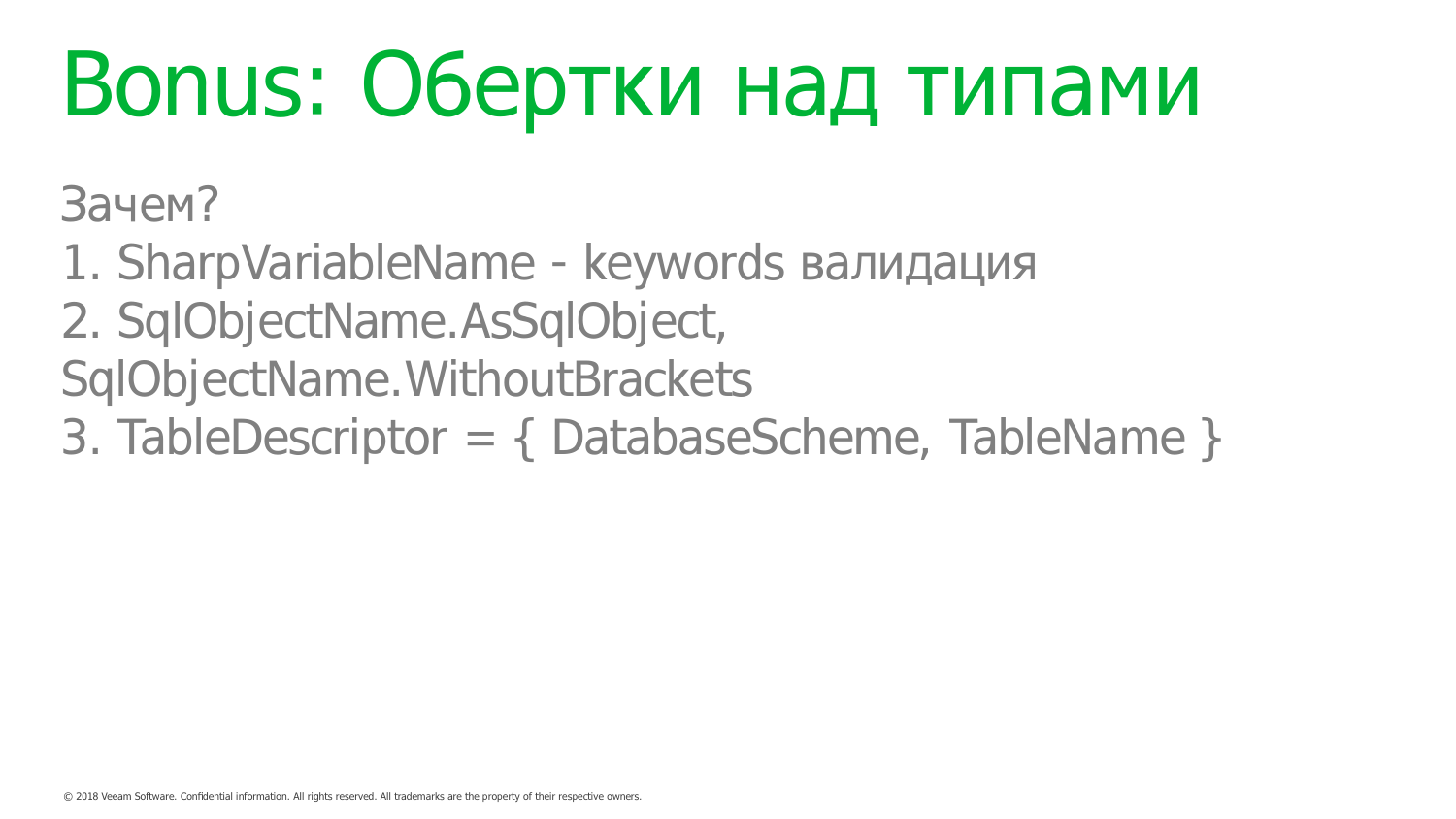

# Bonus: Обертки над типами
Зачем?
1. SharpVariableName - keywords валидация
2. SqlObjectName.AsSqlObject, SqlObjectName.WithoutBrackets
3. TableDescriptor = { DatabaseScheme, TableName }